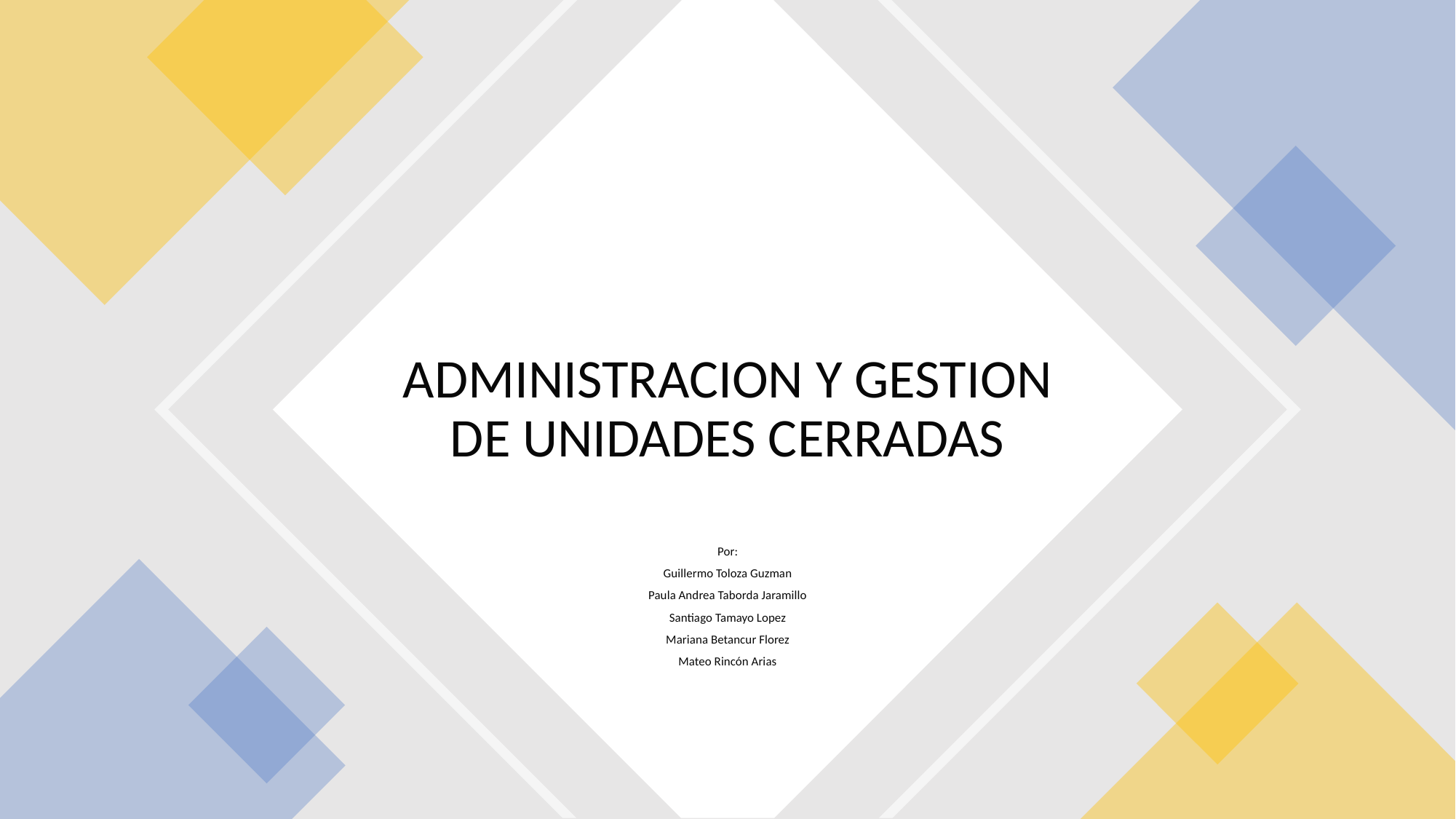

# ADMINISTRACION Y GESTION DE UNIDADES CERRADAS
Por:
Guillermo Toloza Guzman
Paula Andrea Taborda Jaramillo
Santiago Tamayo Lopez
Mariana Betancur Florez
Mateo Rincón Arias